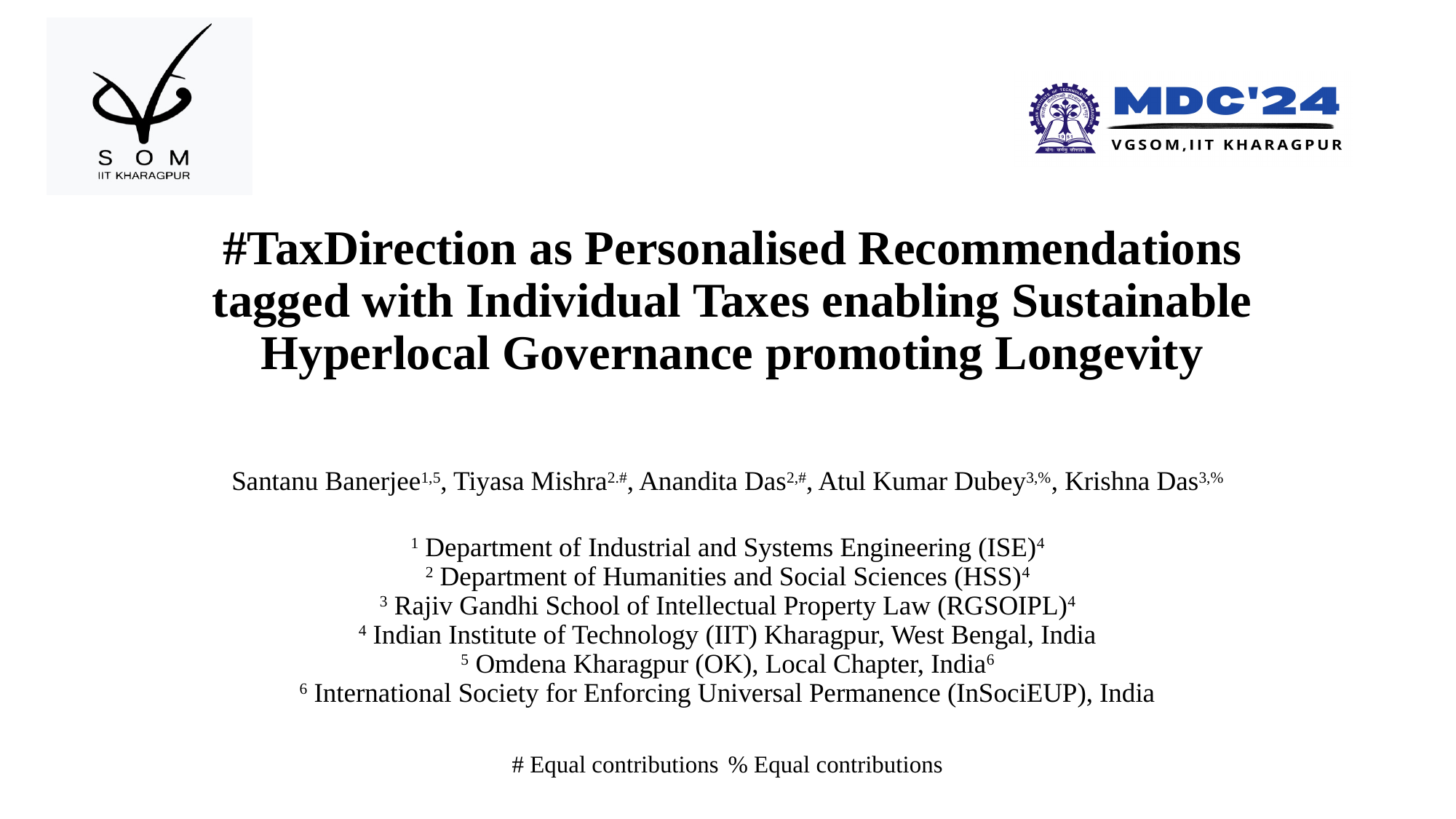

# #TaxDirection as Personalised Recommendations tagged with Individual Taxes enabling Sustainable Hyperlocal Governance promoting Longevity
Santanu Banerjee1,5, Tiyasa Mishra2.#, Anandita Das2,#, Atul Kumar Dubey3,%, Krishna Das3,%

1 Department of Industrial and Systems Engineering (ISE)4
2 Department of Humanities and Social Sciences (HSS)4
3 Rajiv Gandhi School of Intellectual Property Law (RGSOIPL)4
4 Indian Institute of Technology (IIT) Kharagpur, West Bengal, India
5 Omdena Kharagpur (OK), Local Chapter, India6
6 International Society for Enforcing Universal Permanence (InSociEUP), India
# Equal contributions	% Equal contributions